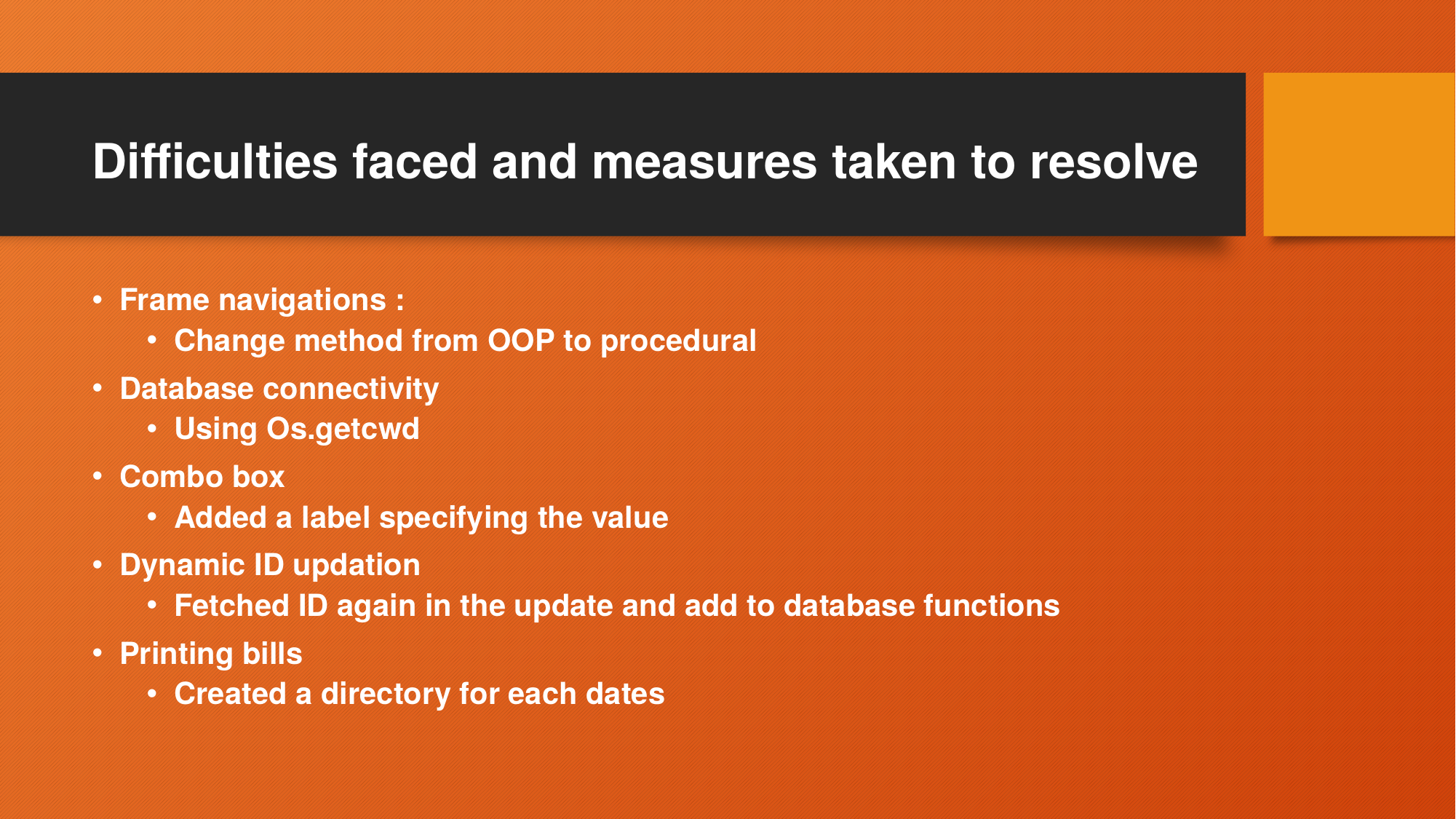

# Difficulties faced and measures taken to resolve
Frame navigations :
Change method from OOP to procedural
Database connectivity
Using Os.getcwd
Combo box
Added a label specifying the value
Dynamic ID updation
Fetched ID again in the update and add to database functions
Printing bills
Created a directory for each dates